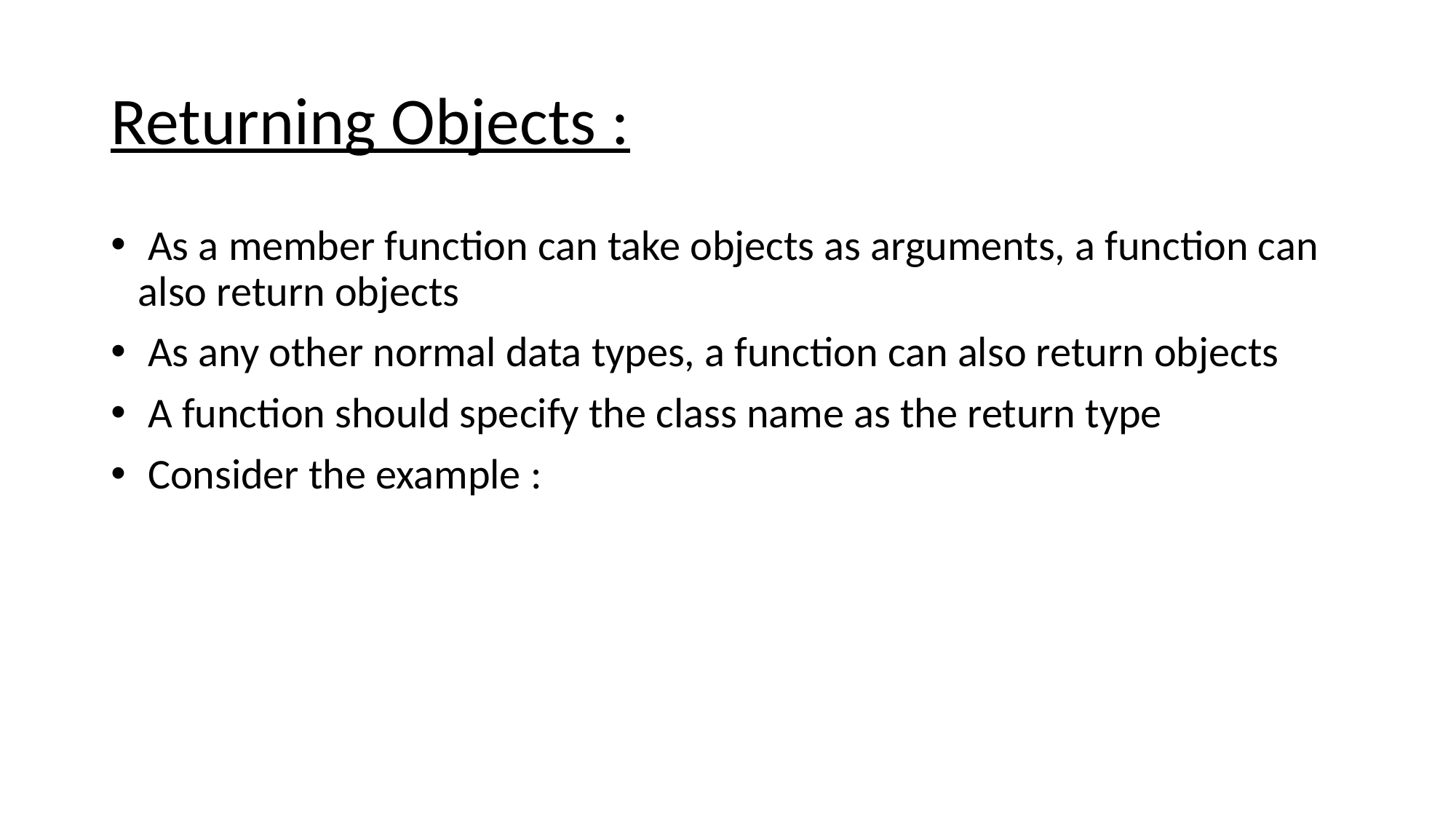

# Returning Objects :
 As a member function can take objects as arguments, a function can also return objects
 As any other normal data types, a function can also return objects
 A function should specify the class name as the return type
 Consider the example :